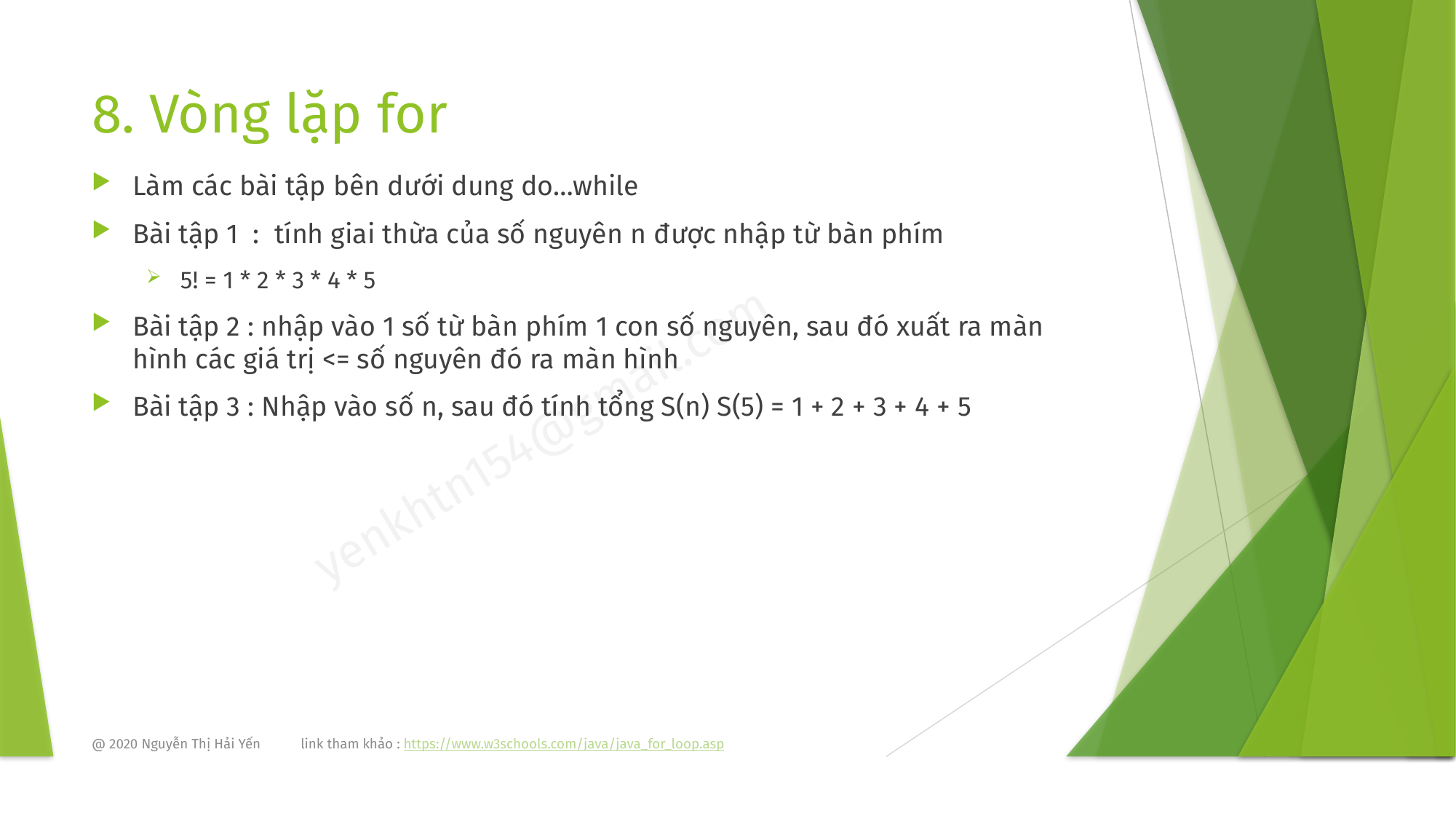

# 8. Vòng lặp for
Làm các bài tập bên dưới dung do…while
Bài tập 1  :  tính giai thừa của số nguyên n được nhập từ bàn phím
5! = 1 * 2 * 3 * 4 * 5
Bài tập 2 : nhập vào 1 số từ bàn phím 1 con số nguyên, sau đó xuất ra màn hình các giá trị <= số nguyên đó ra màn hình
Bài tập 3 : Nhập vào số n, sau đó tính tổng S(n) S(5) = 1 + 2 + 3 + 4 + 5

@ 2020 Nguyễn Thị Hải Yến           link tham khảo : https://www.w3schools.com/java/java_for_loop.asp